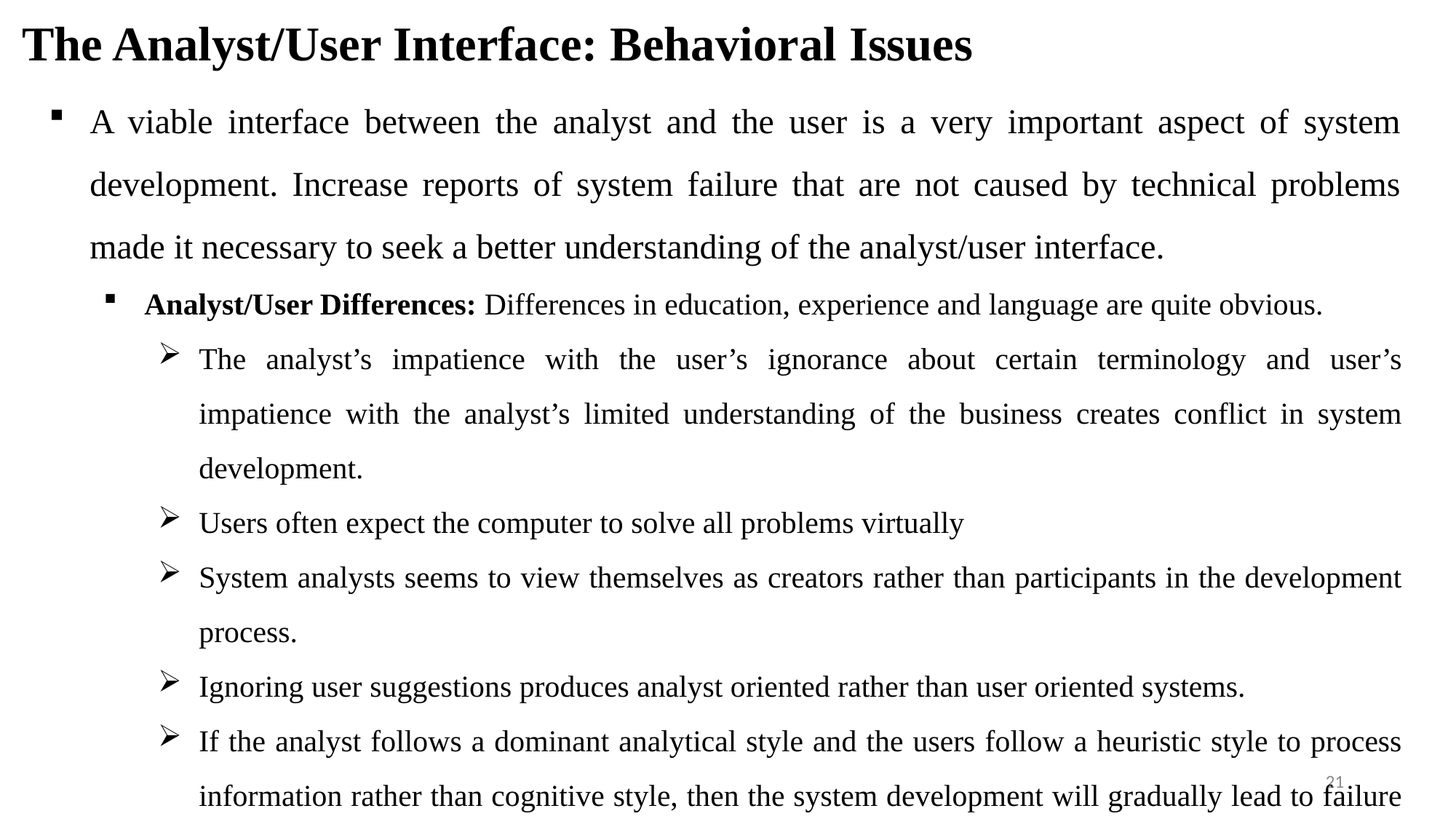

# The Analyst/User Interface: Behavioral Issues
A viable interface between the analyst and the user is a very important aspect of system development. Increase reports of system failure that are not caused by technical problems made it necessary to seek a better understanding of the analyst/user interface.
Analyst/User Differences: Differences in education, experience and language are quite obvious.
The analyst’s impatience with the user’s ignorance about certain terminology and user’s impatience with the analyst’s limited understanding of the business creates conflict in system development.
Users often expect the computer to solve all problems virtually
System analysts seems to view themselves as creators rather than participants in the development process.
Ignoring user suggestions produces analyst oriented rather than user oriented systems.
If the analyst follows a dominant analytical style and the users follow a heuristic style to process information rather than cognitive style, then the system development will gradually lead to failure in meeting the user needs.

21